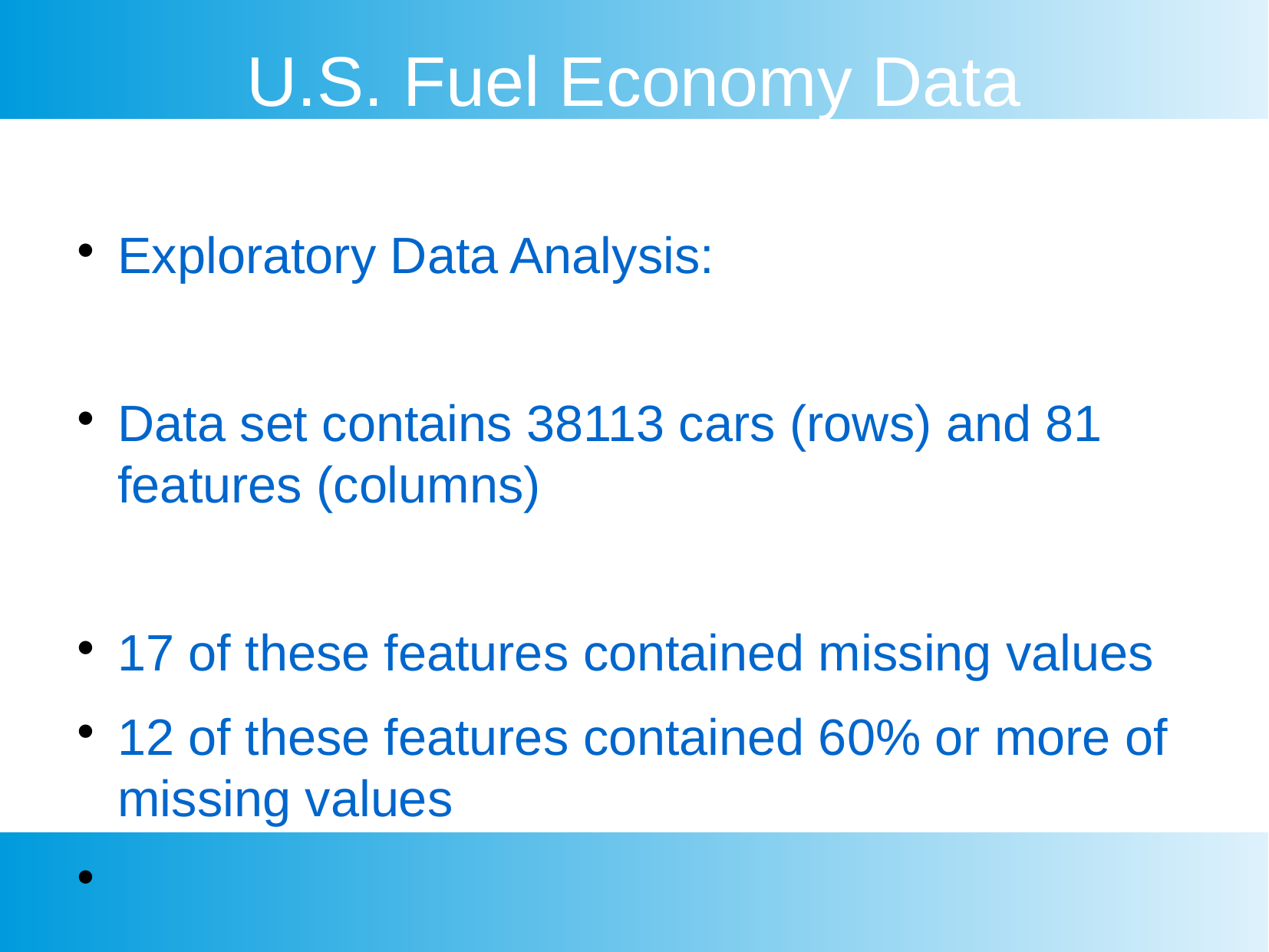

U.S. Fuel Economy Data
Exploratory Data Analysis:

Data set contains 38113 cars (rows) and 81 features (columns)

17 of these features contained missing values
12 of these features contained 60% or more of missing values